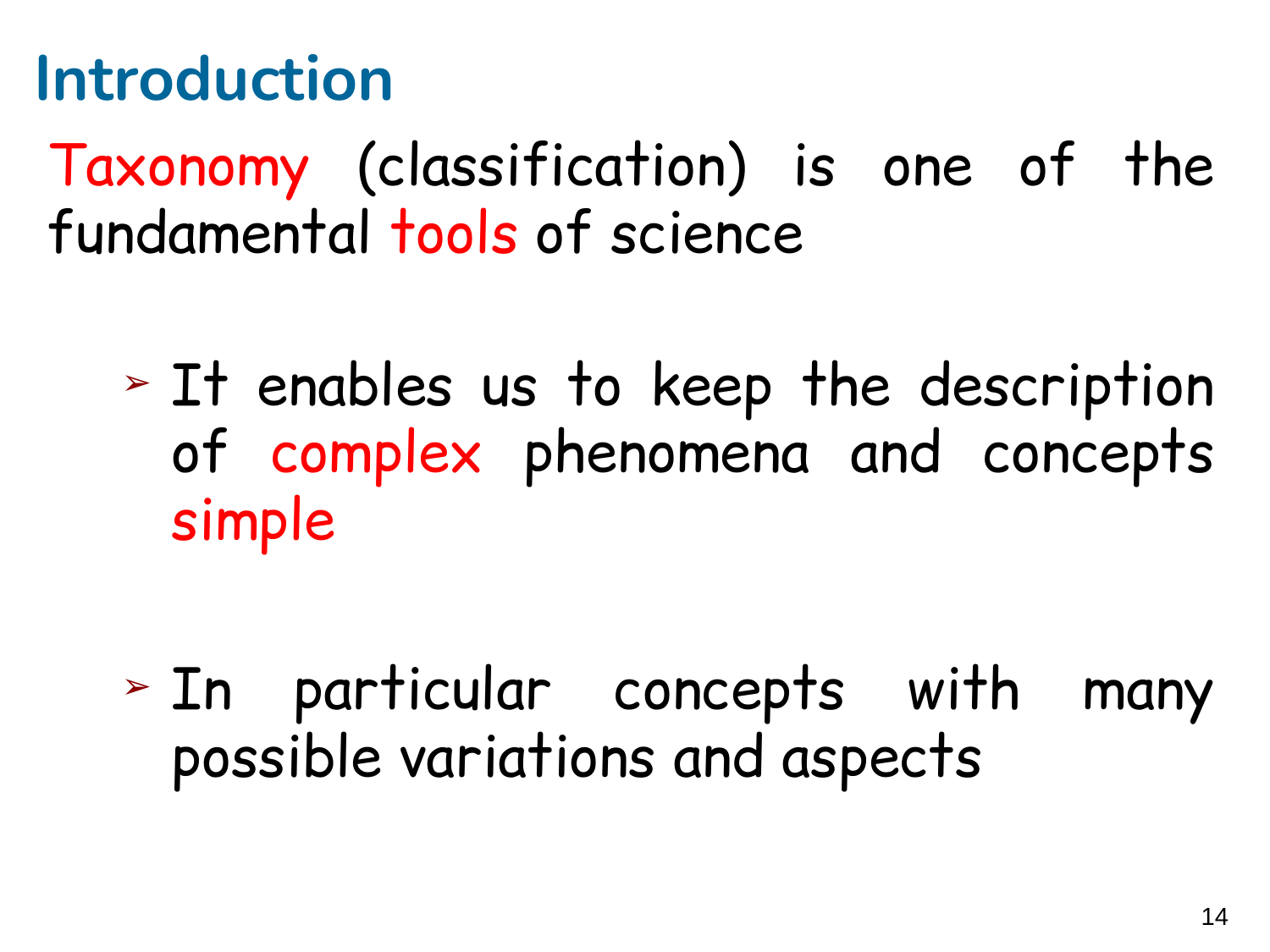

# Introduction
Taxonomy (classification) is one of the fundamental tools of science

It enables us to keep the description of complex phenomena and concepts simple

In particular concepts with many possible variations and aspects
14